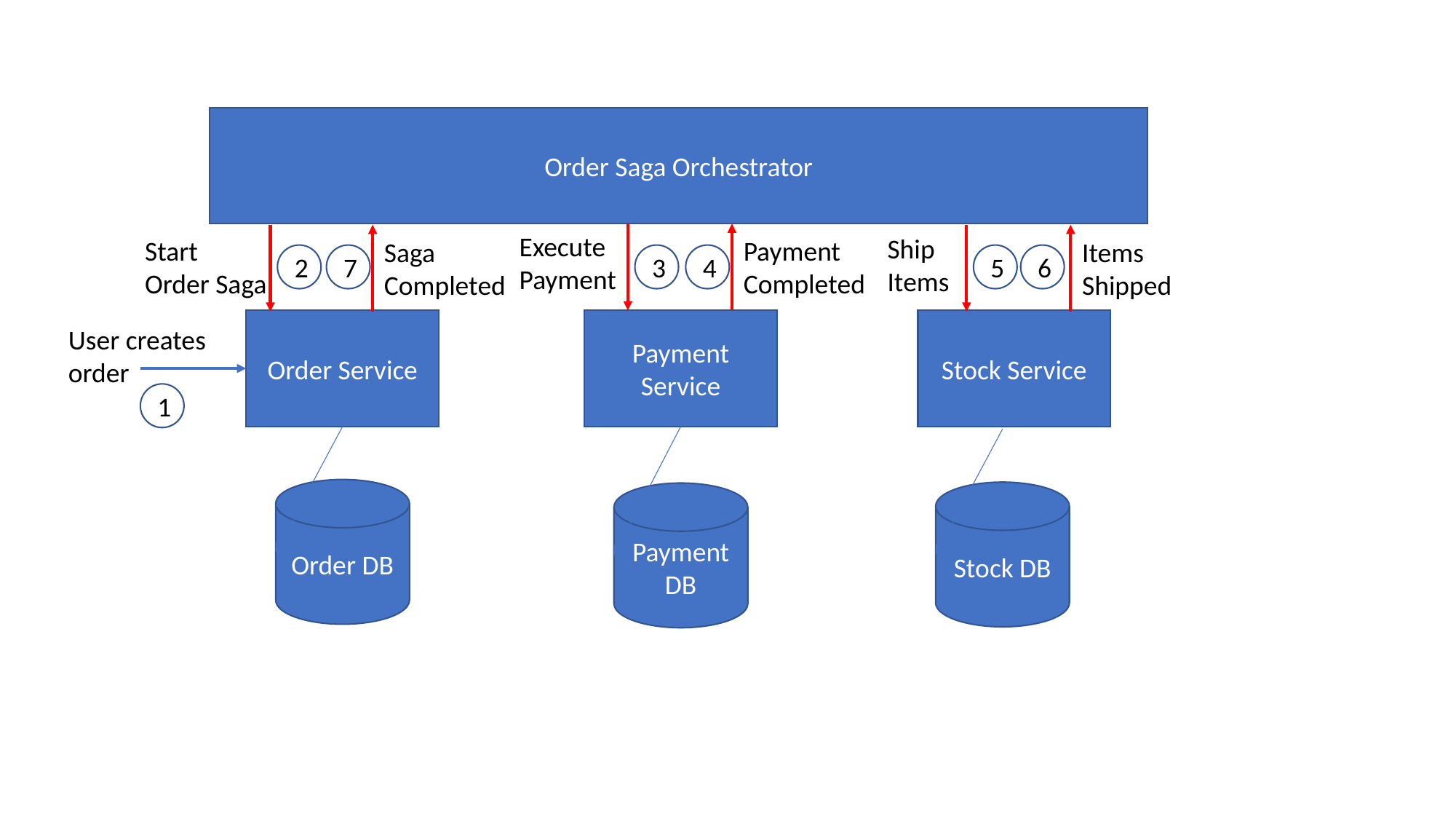

Order Saga Orchestrator
Execute
Payment
Ship
Items
Start
Order Saga
Payment
Completed
Saga
Completed
Items
Shipped
2
7
3
4
5
6
Order Service
Payment Service
Stock Service
User creates
order
1
Order DB
Stock DB
Payment DB